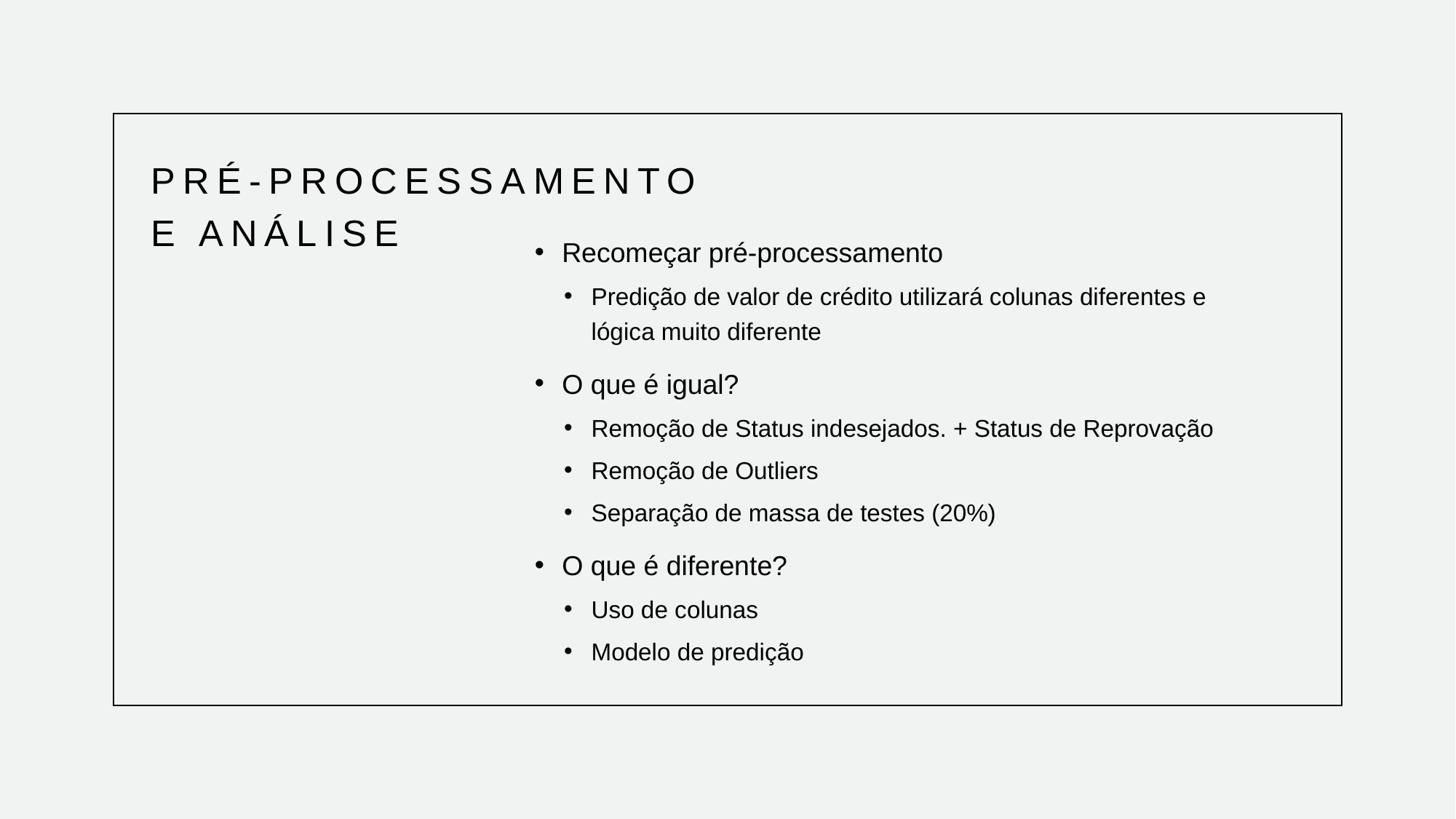

Pré-processamento e Análise
Recomeçar pré-processamento
Predição de valor de crédito utilizará colunas diferentes e lógica muito diferente
O que é igual?
Remoção de Status indesejados. + Status de Reprovação
Remoção de Outliers
Separação de massa de testes (20%)
O que é diferente?
Uso de colunas
Modelo de predição